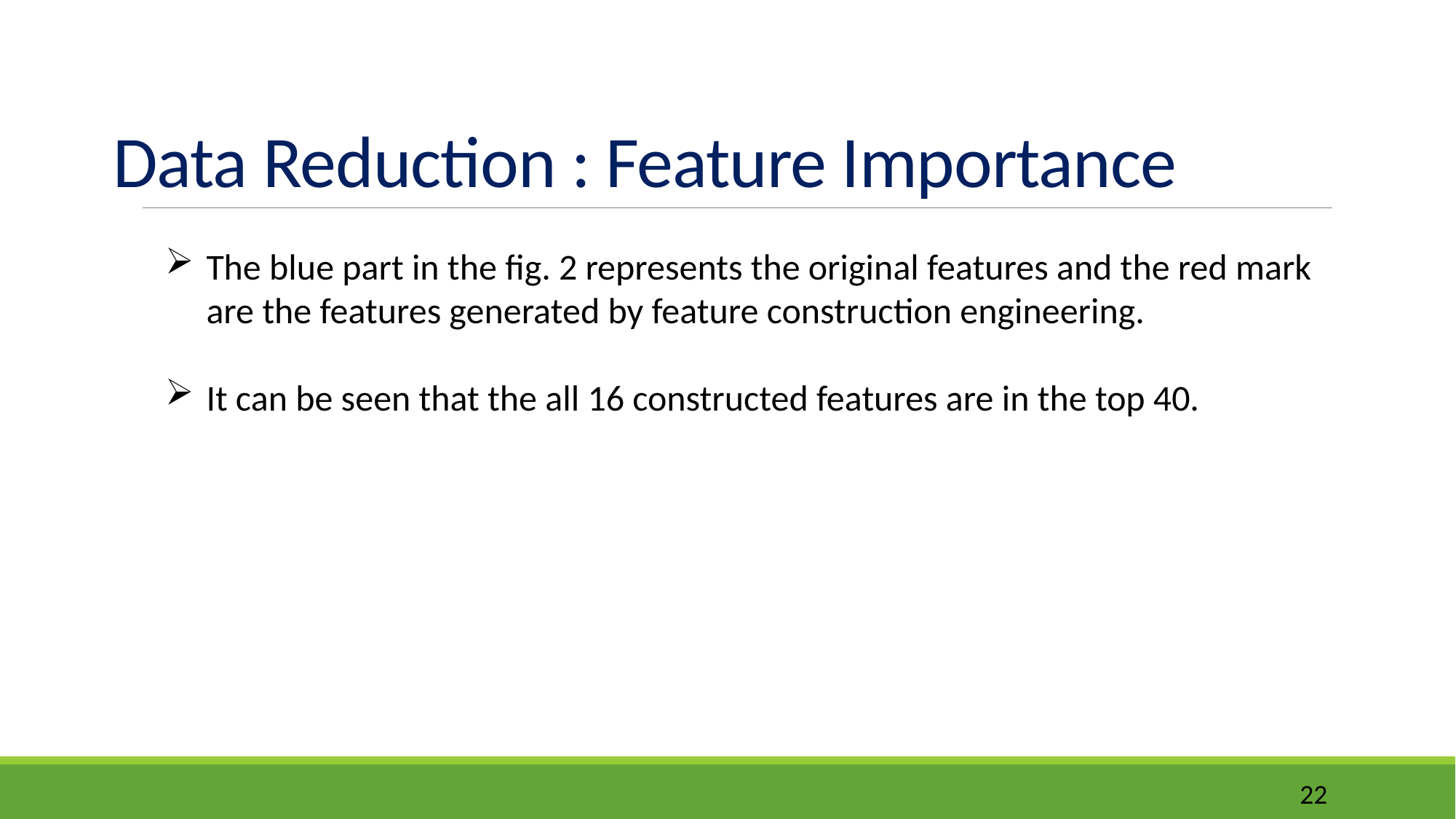

# Data Reduction : Feature Importance
The blue part in the fig. 2 represents the original features and the red mark are the features generated by feature construction engineering.

It can be seen that the all 16 constructed features are in the top 40.
22